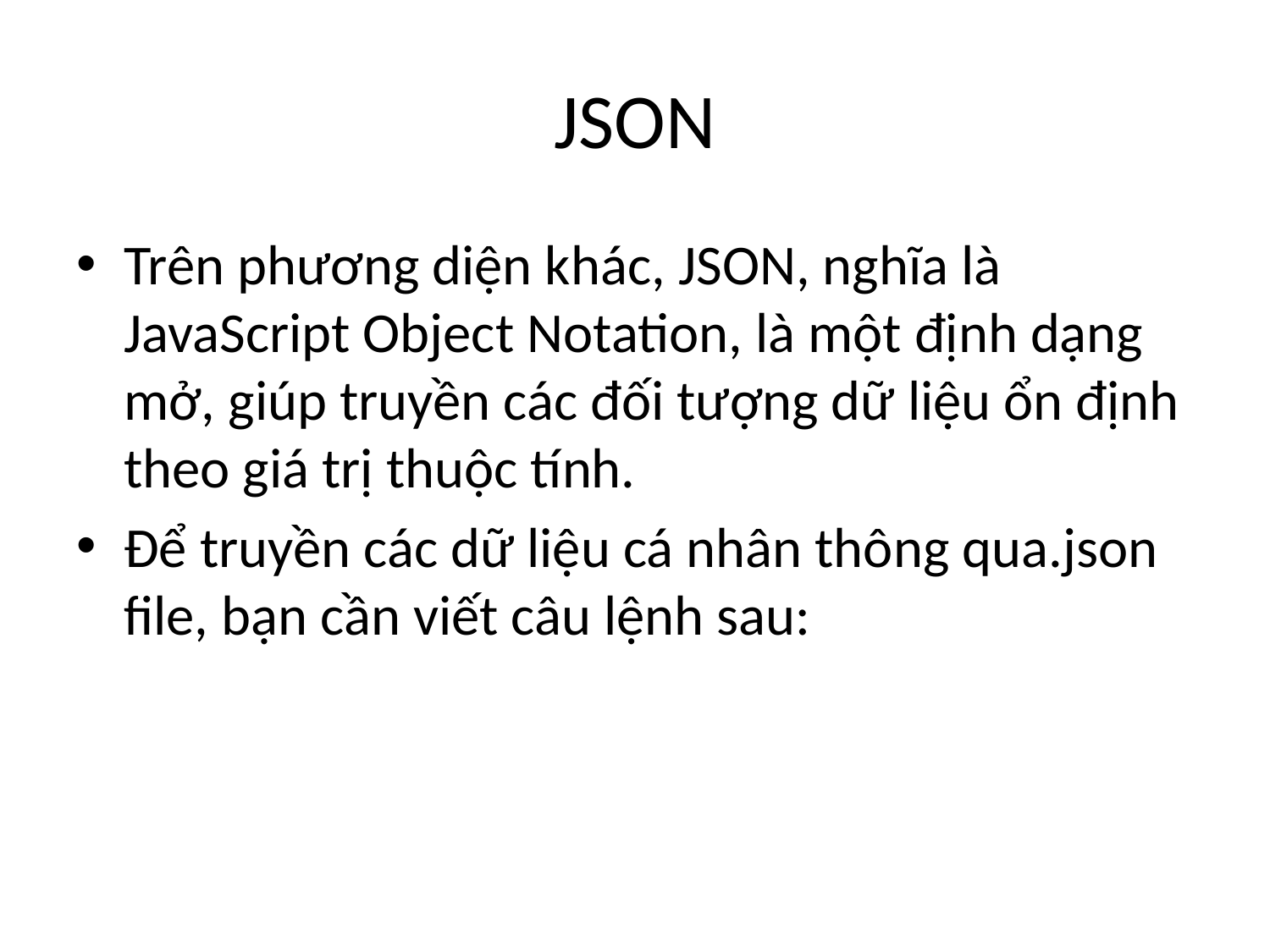

# JSON
Trên phương diện khác, JSON, nghĩa là JavaScript Object Notation, là một định dạng mở, giúp truyền các đối tượng dữ liệu ổn định theo giá trị thuộc tính.
Để truyền các dữ liệu cá nhân thông qua.json file, bạn cần viết câu lệnh sau: